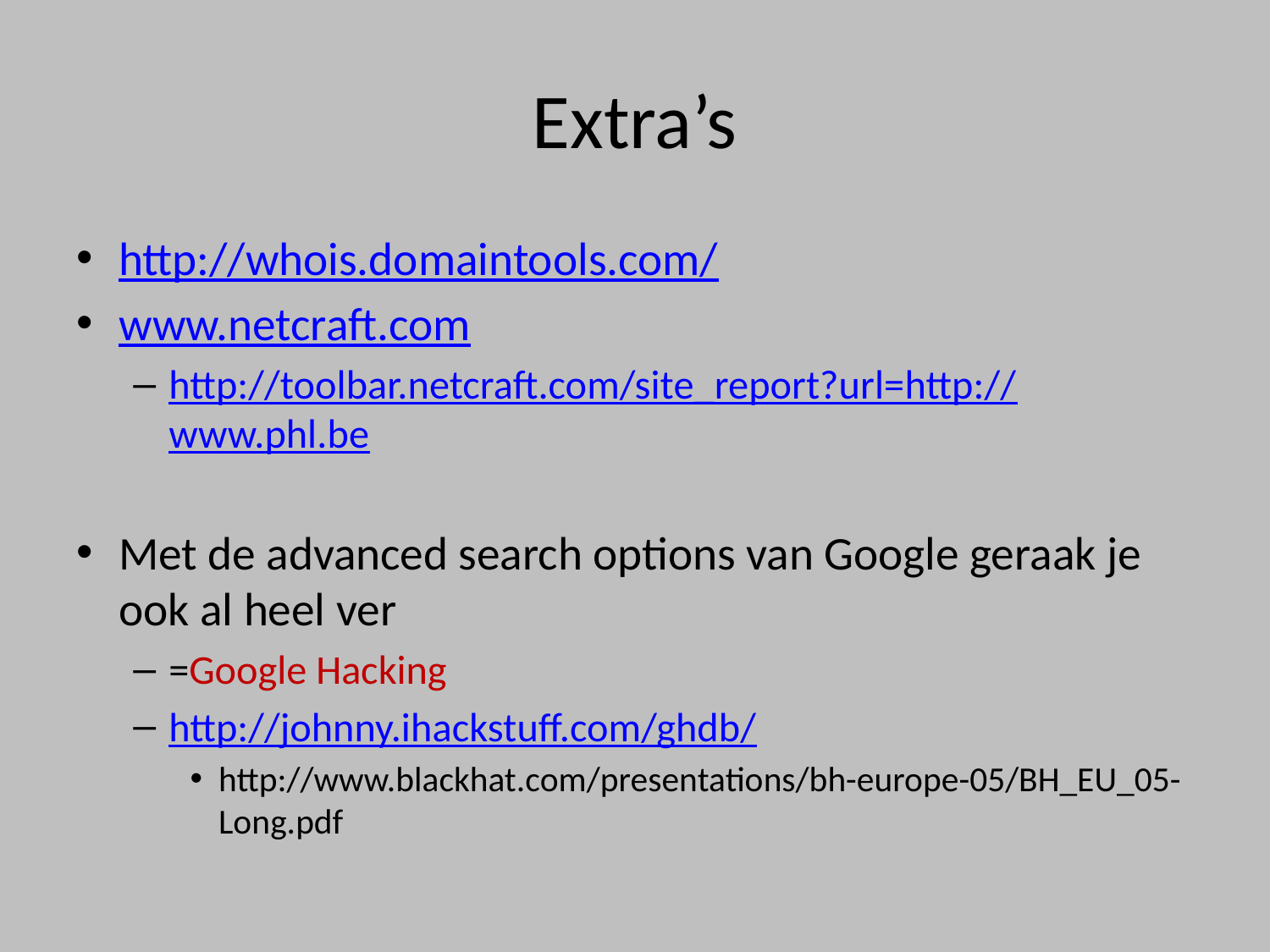

# Extra’s
http://whois.domaintools.com/
www.netcraft.com
http://toolbar.netcraft.com/site_report?url=http://www.phl.be

Met de advanced search options van Google geraak je ook al heel ver
=Google Hacking
http://johnny.ihackstuff.com/ghdb/
http://www.blackhat.com/presentations/bh-europe-05/BH_EU_05-Long.pdf